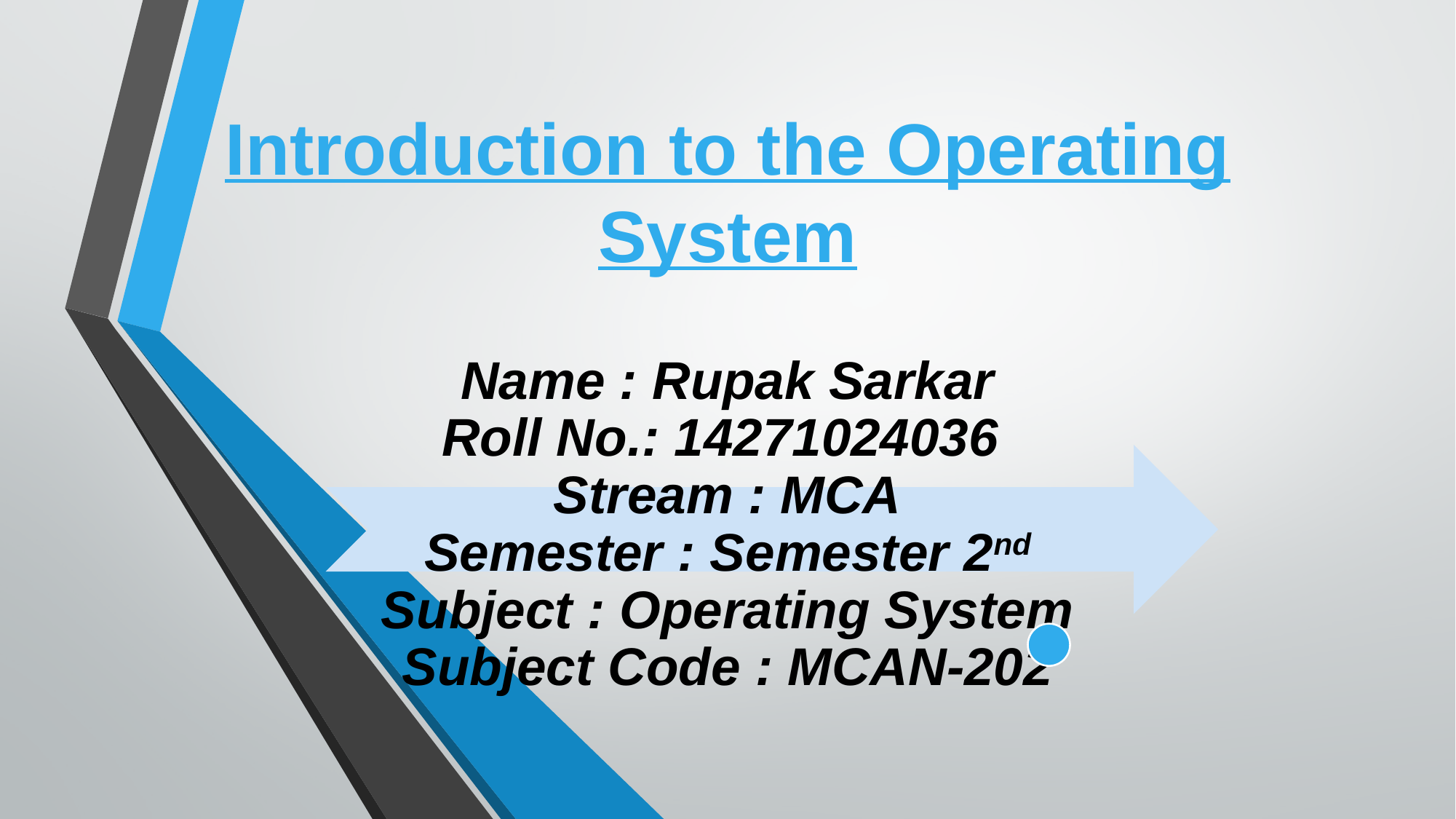

Introduction to the Operating System
Name : Rupak Sarkar
Roll No.: 14271024036
Stream : MCA
Semester : Semester 2nd
Subject : Operating System
Subject Code : MCAN-202